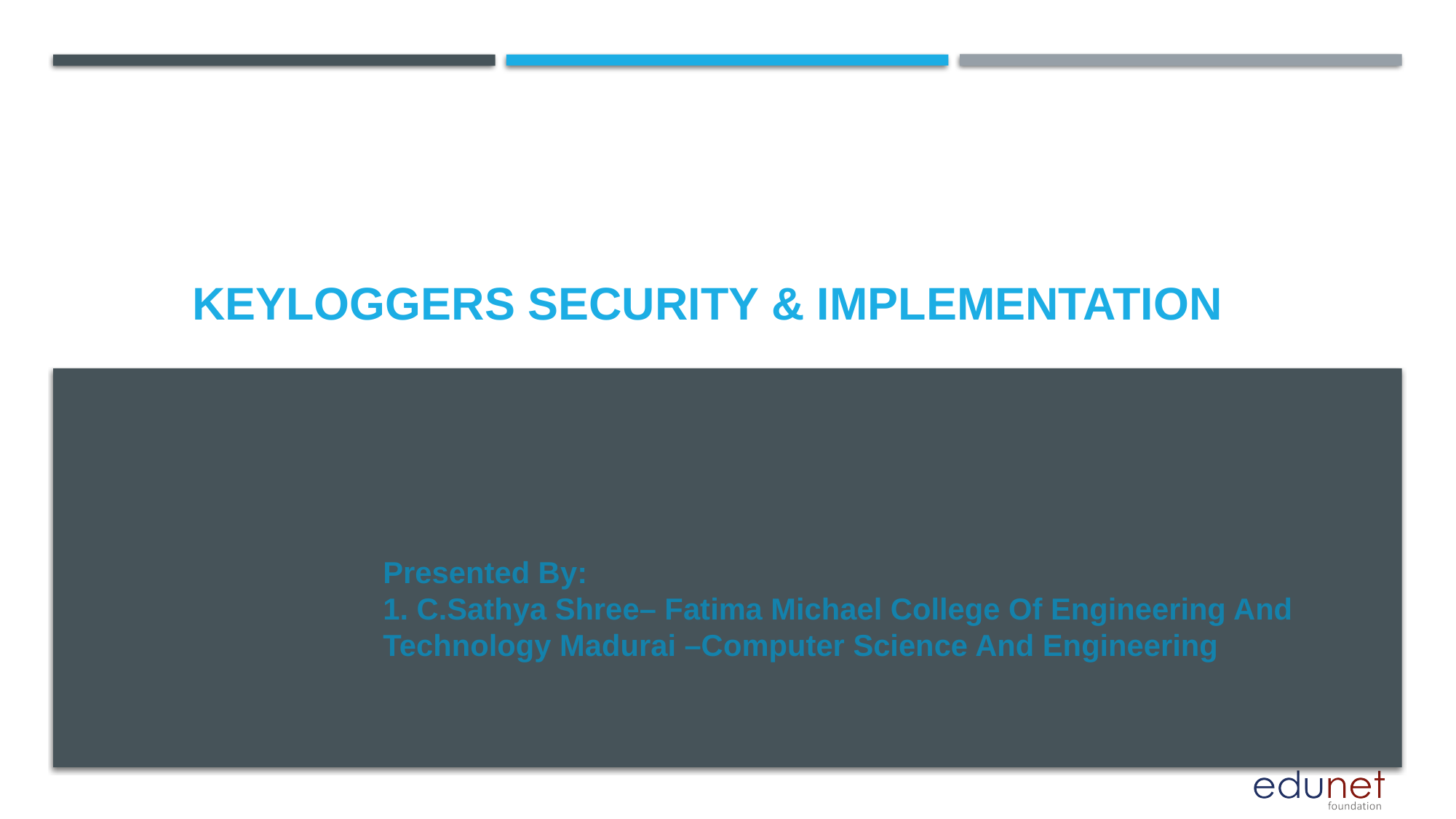

# Keyloggers security & implementation
Presented By:
1. C.Sathya Shree– Fatima Michael College Of Engineering And Technology Madurai –Computer Science And Engineering